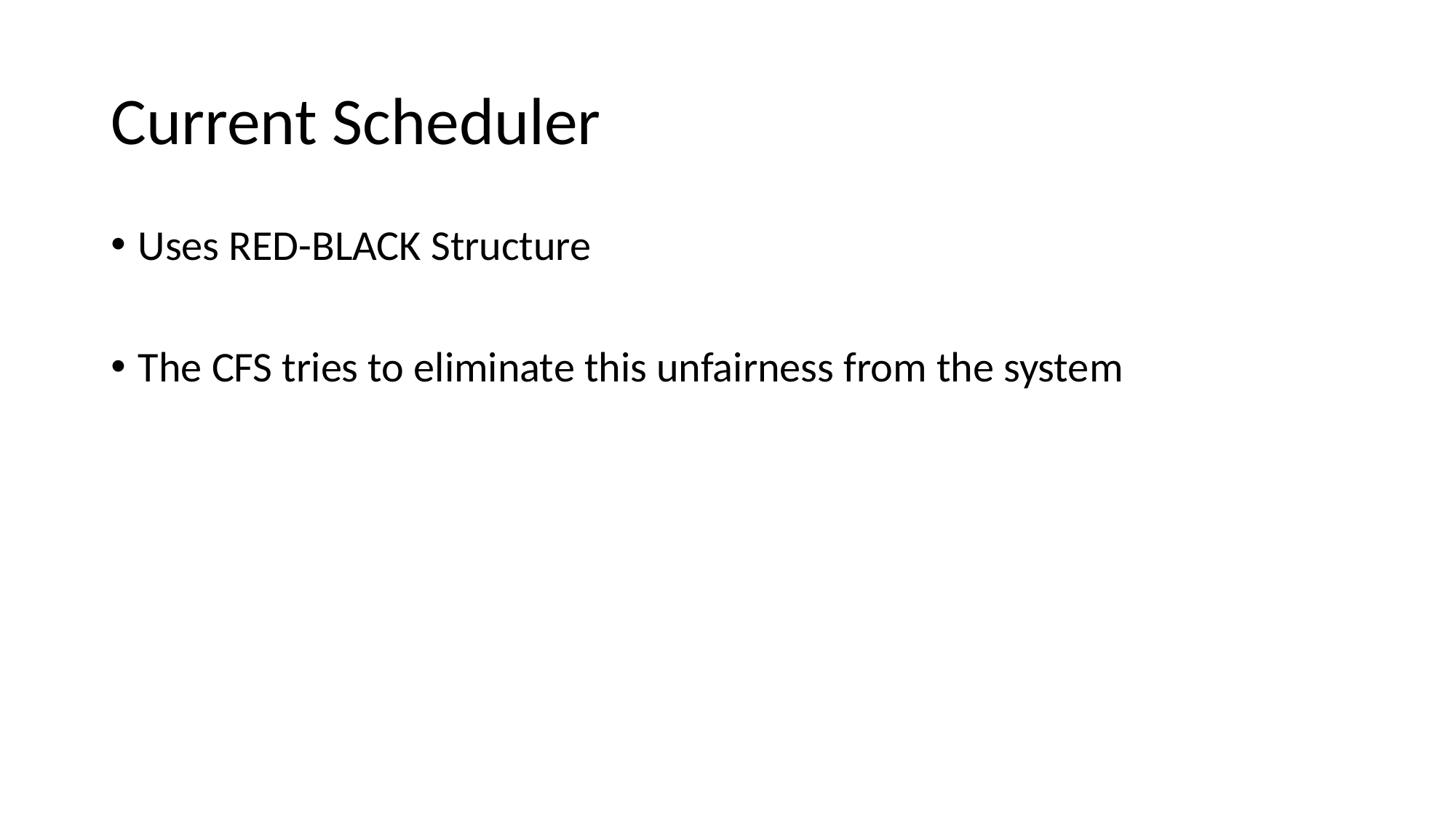

# Current Scheduler
Uses RED-BLACK Structure

The CFS tries to eliminate this unfairness from the system